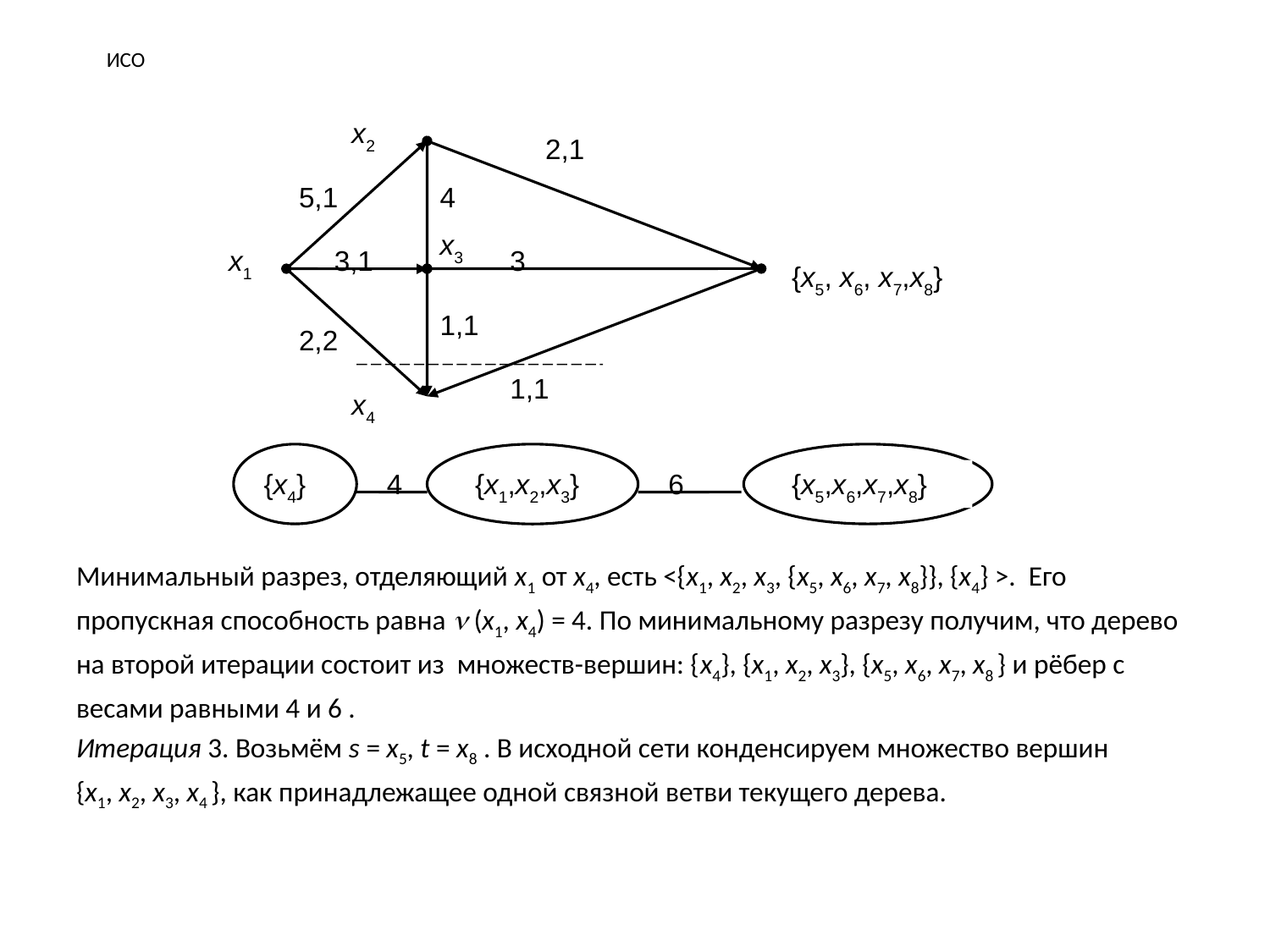

# ИСО

Минимальный разрез, отделяющий x1 от x4, есть <{x1, x2, x3, {x5, x6, x7, x8}}, {x4} >.  Его
пропускная способность равна ν (x1, x4) = 4. По минимальному разрезу получим, что дерево
на второй итерации состоит из  множеств-вершин: {x4}, {x1, x2, x3}, {x5, x6, x7, x8 } и рёбер с
весами равными 4 и 6 .
Итерация 3. Возьмём s = x5, t = x8 . В исходной сети конденсируем множество вершин
{x1, x2, x3, x4 }, как принадлежащее одной связной ветви текущего дерева.

x2
2,1

5,1
4
x3
x1
3,1
3
{x5, x6, x7,x8}

1,1
2,2

1,1
x4

{x4}
4
{x1,x2,x3}
6
{x5,x6,x7,x8}